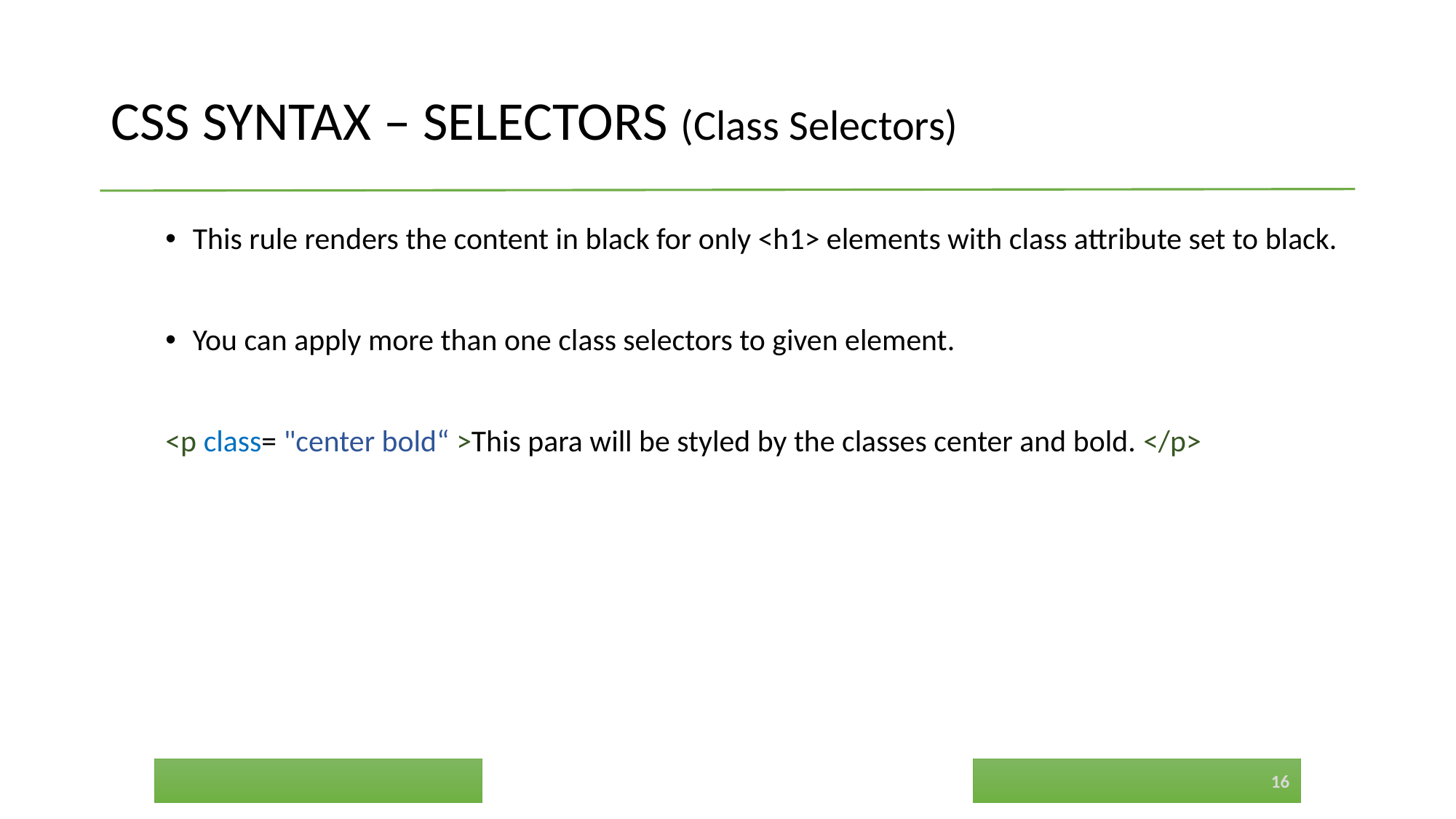

# CSS SYNTAX – SELECTORS (Class Selectors)
This rule renders the content in black for only <h1> elements with class attribute set to black.

You can apply more than one class selectors to given element.

<p class= "center bold“ >This para will be styled by the classes center and bold. </p>

16